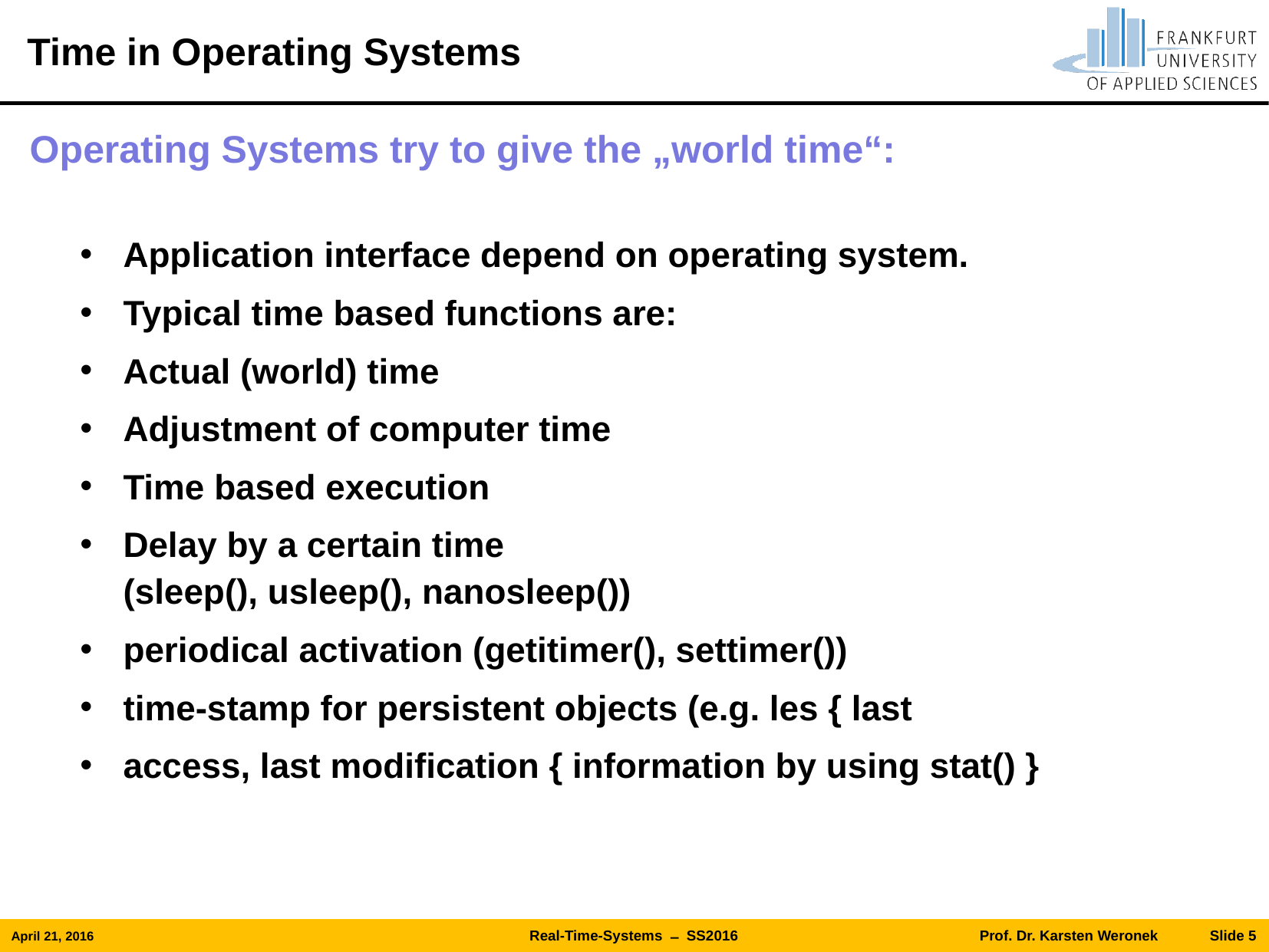

# Time in Operating Systems
Operating Systems try to give the „world time“:
Application interface depend on operating system.
Typical time based functions are:
Actual (world) time
Adjustment of computer time
Time based execution
Delay by a certain time
(sleep(), usleep(), nanosleep())
periodical activation (getitimer(), settimer())
time-stamp for persistent objects (e.g. les { last
access, last modification { information by using stat() }